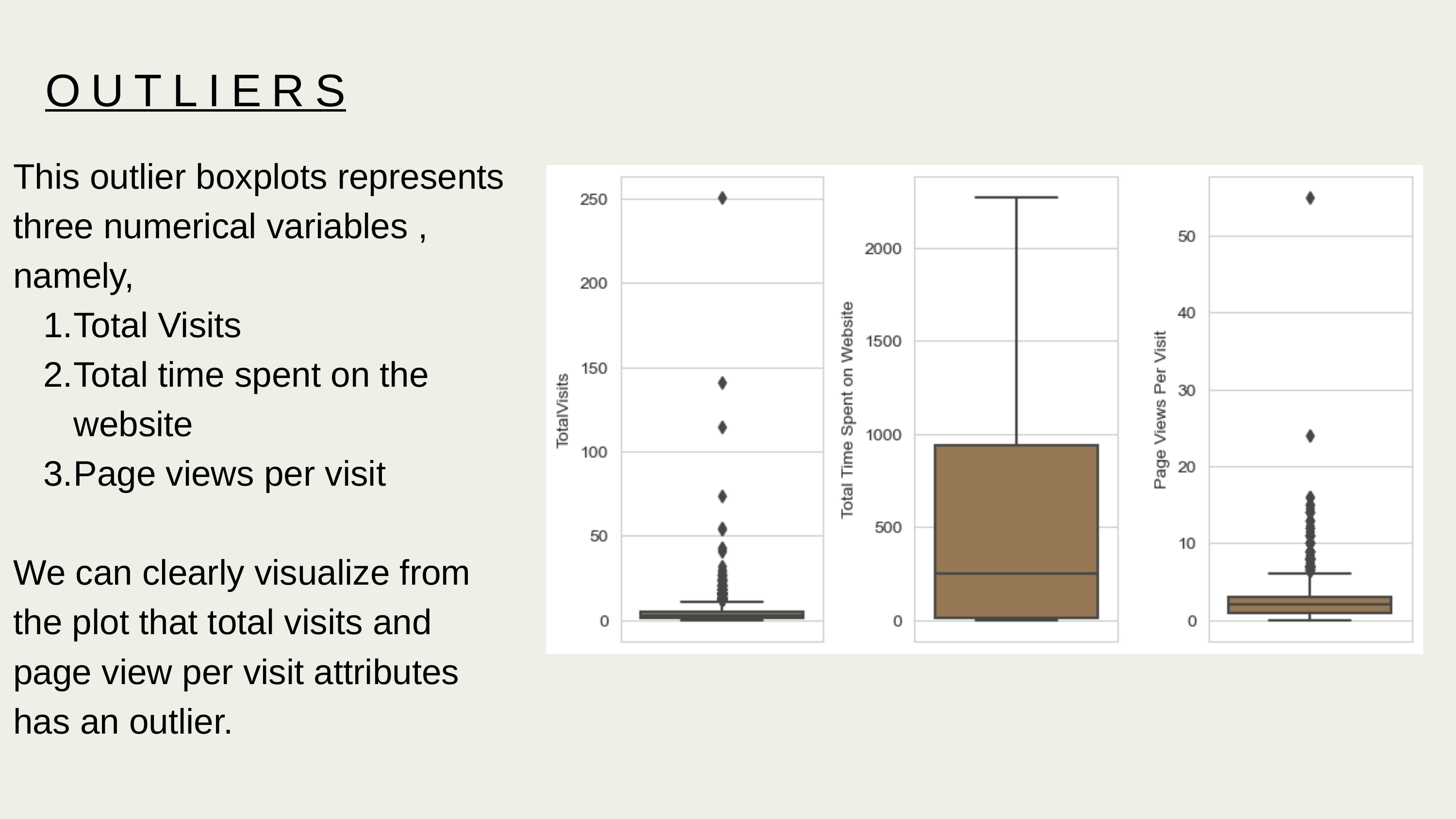

OUTLIERS
This outlier boxplots represents three numerical variables , namely,
Total Visits
Total time spent on the website
Page views per visit

We can clearly visualize from the plot that total visits and page view per visit attributes has an outlier.